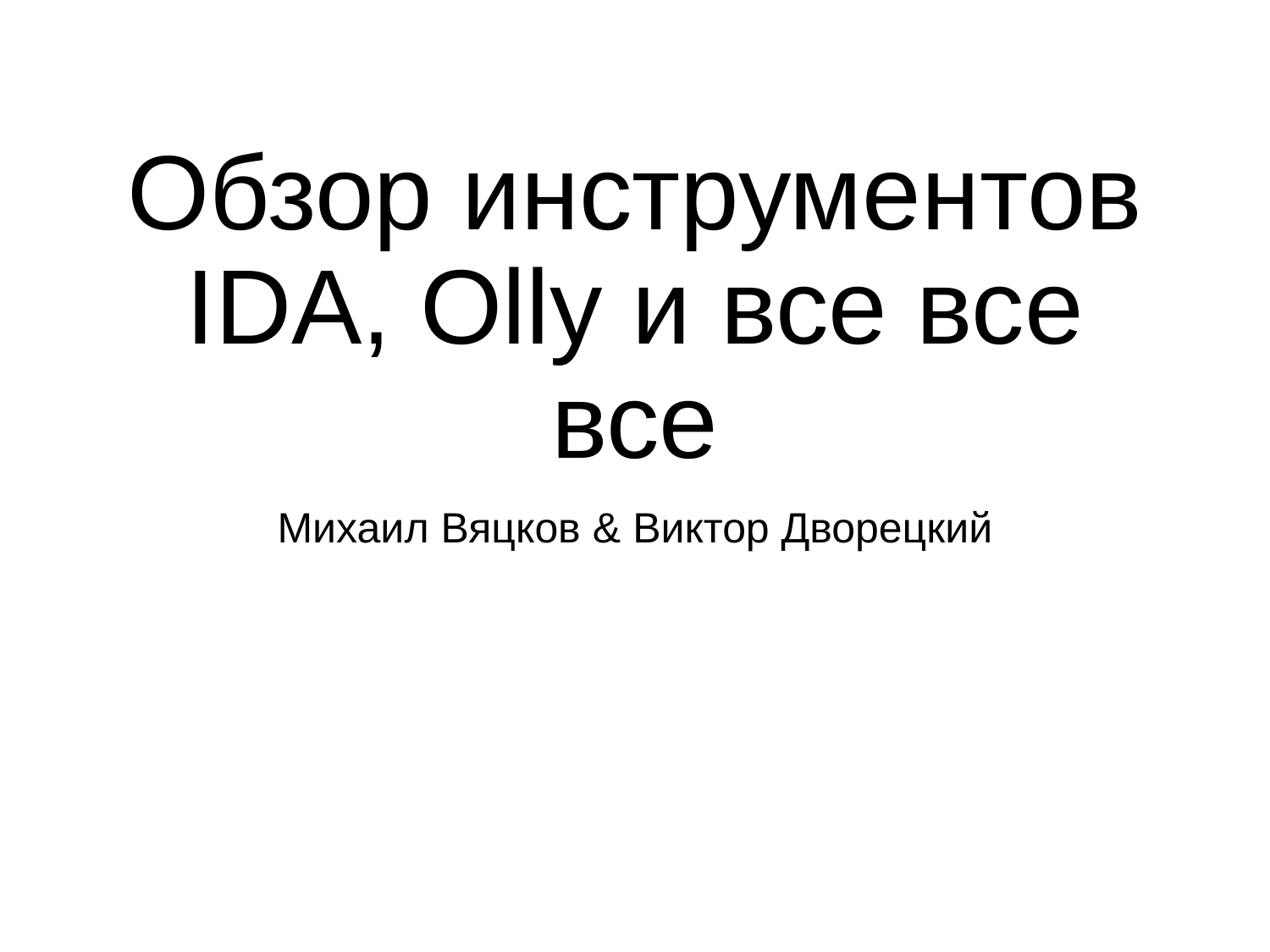

# Обзор инструментов IDA, Olly и все все все
Михаил Вяцков & Виктор Дворецкий